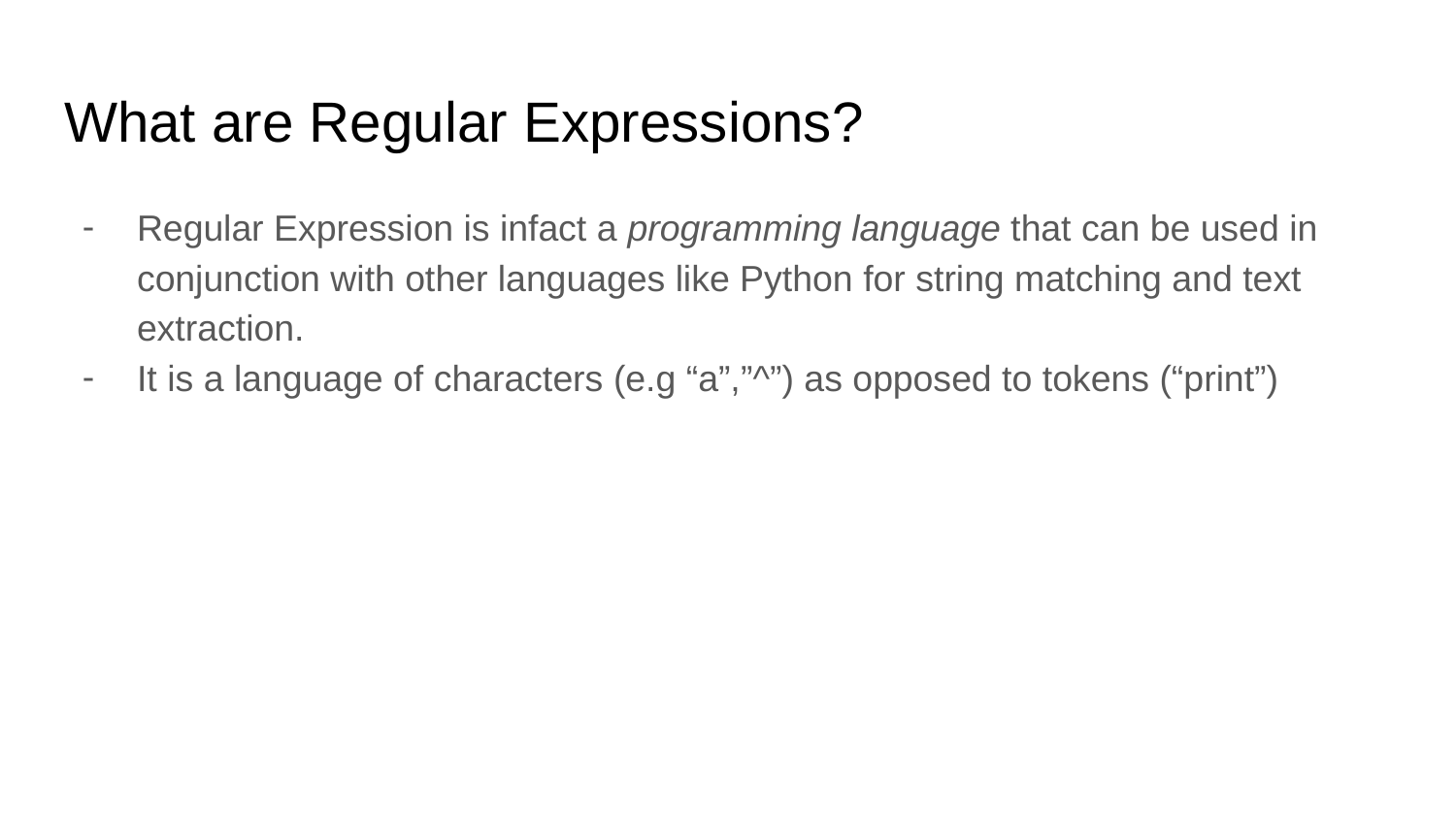

# What are Regular Expressions?
Regular Expression is infact a programming language that can be used in conjunction with other languages like Python for string matching and text extraction.
It is a language of characters (e.g “a”,”^”) as opposed to tokens (“print”)